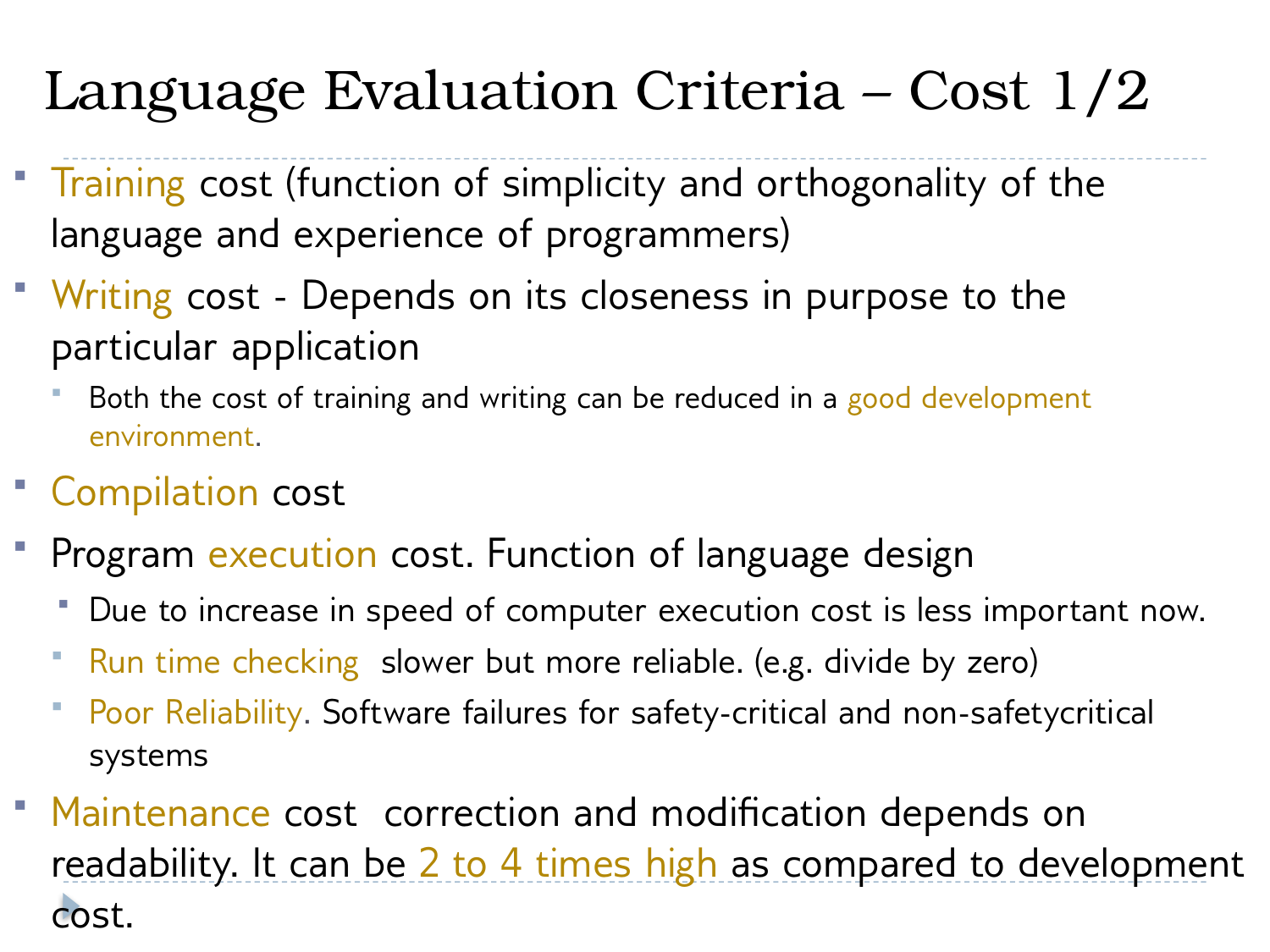

# Language Evaluation Criteria – Cost 1/2
Training cost (function of simplicity and orthogonality of the language and experience of programmers)
Writing cost - Depends on its closeness in purpose to the particular application
Both the cost of training and writing can be reduced in a good development environment.
Compilation cost
Program execution cost. Function of language design
Due to increase in speed of computer execution cost is less important now.
Run­ time checking ­ slower but more reliable. (e.g. divide by zero)
Poor Reliability. Software failures for safety-­critical and non­-safety­critical systems
Maintenance cost ­ correction and modification depends on readability. It can be 2 to 4 times high as compared to development cost.